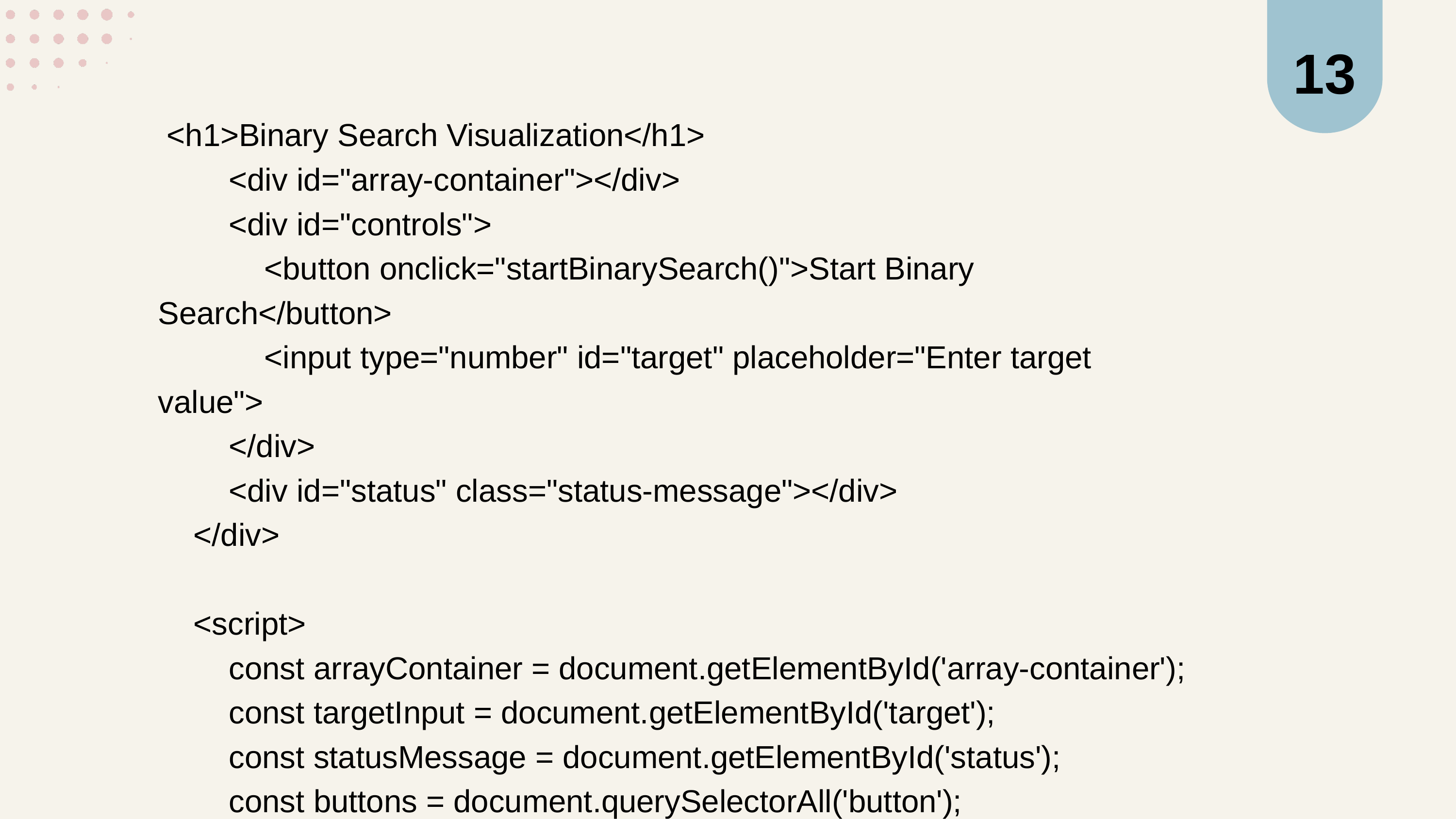

13

 <h1>Binary Search Visualization</h1>
        <div id="array-container"></div>
        <div id="controls">
            <button onclick="startBinarySearch()">Start Binary Search</button>
            <input type="number" id="target" placeholder="Enter target value">
        </div>
        <div id="status" class="status-message"></div>
    </div>

    <script>
        const arrayContainer = document.getElementById('array-container');
        const targetInput = document.getElementById('target');
        const statusMessage = document.getElementById('status');
        const buttons = document.querySelectorAll('button');
        let array = [1, 4, 7, 10, 15, 20, 25, 30, 35, 40];